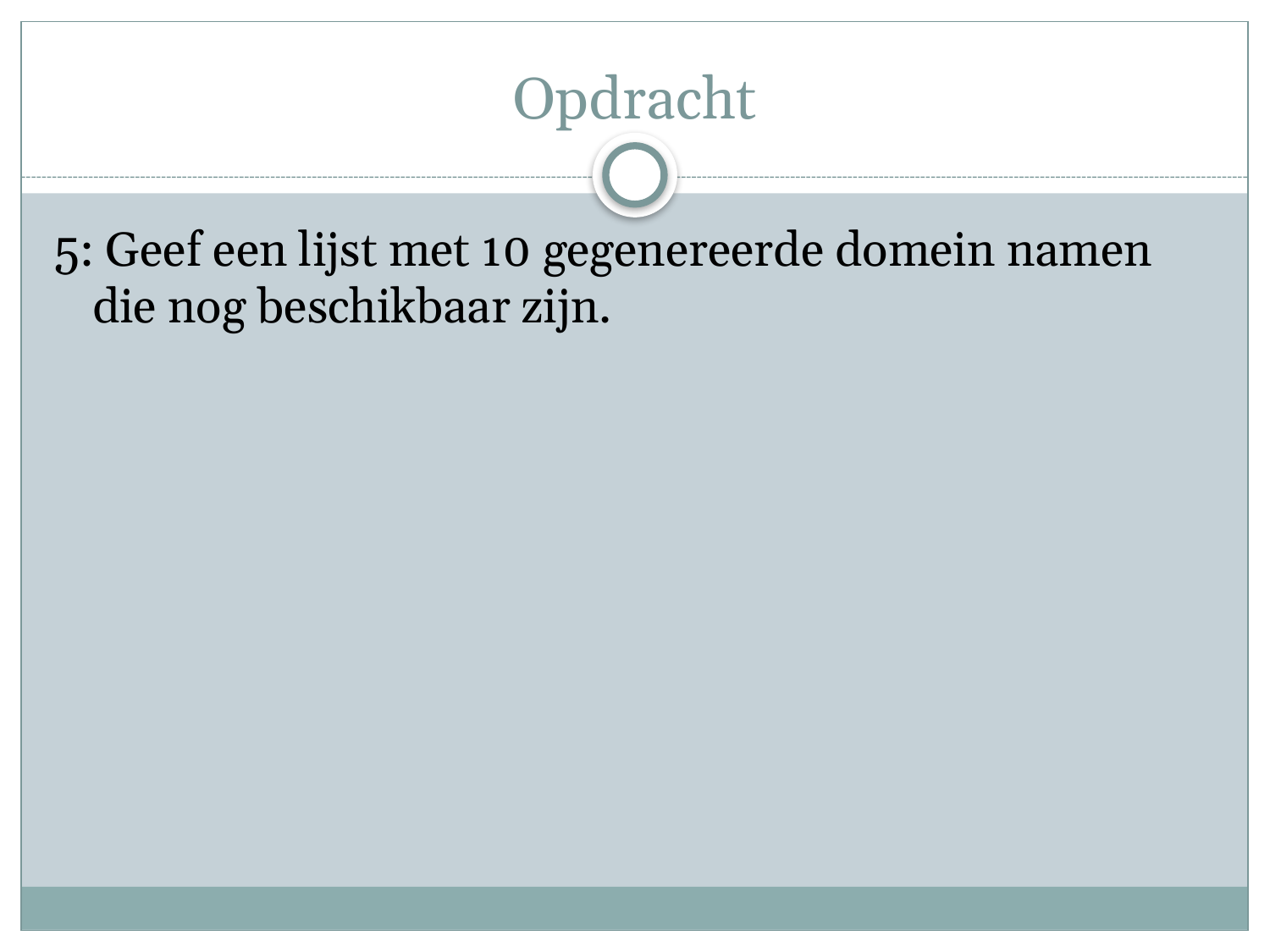

# Opdracht
5: Geef een lijst met 10 gegenereerde domein namen die nog beschikbaar zijn.